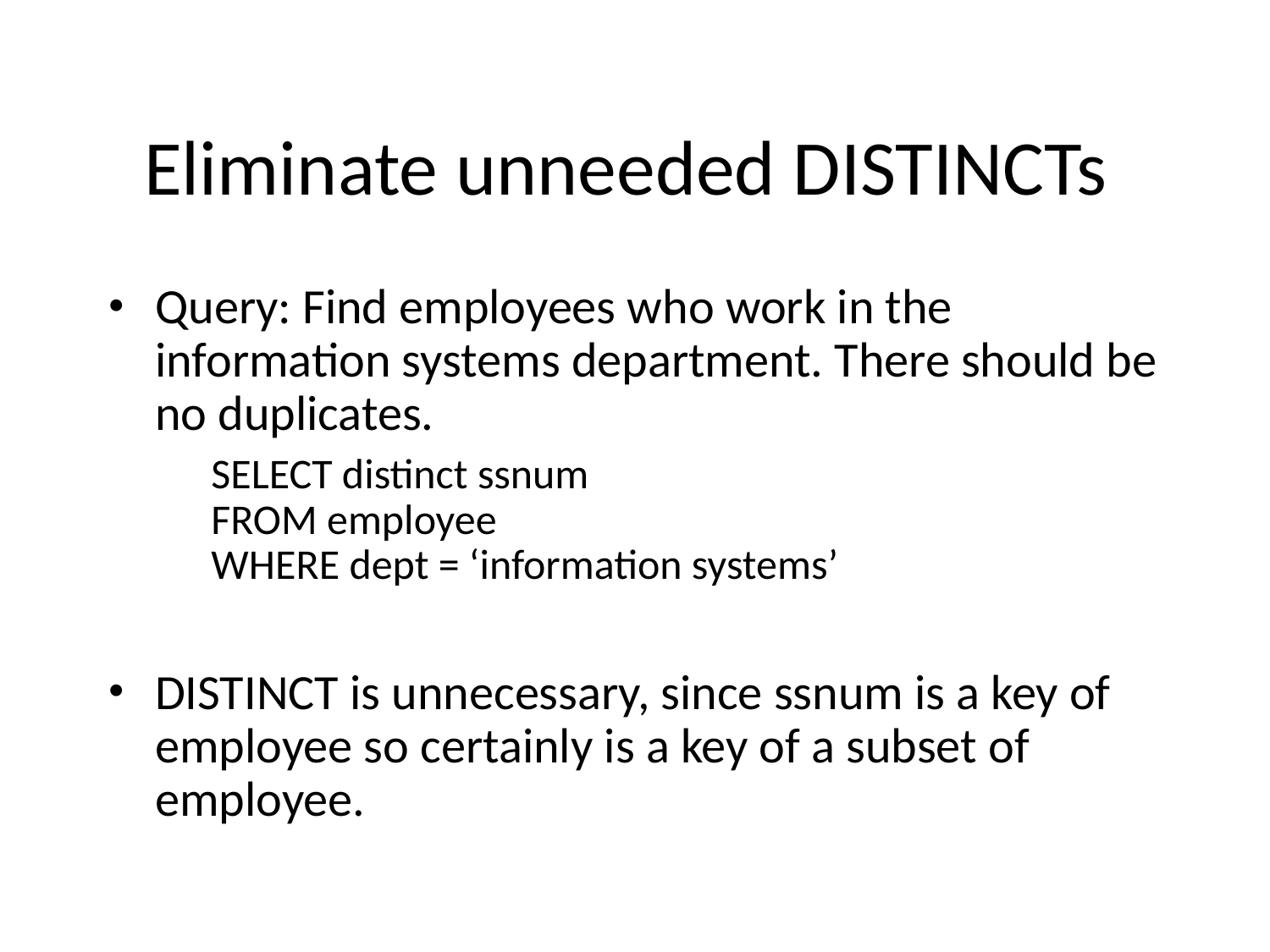

# Eliminate unneeded DISTINCTs
Query: Find employees who work in the information systems department. There should be no duplicates.
	SELECT distinct ssnum
FROM employee
WHERE dept = ‘information systems’

DISTINCT is unnecessary, since ssnum is a key of employee so certainly is a key of a subset of employee.